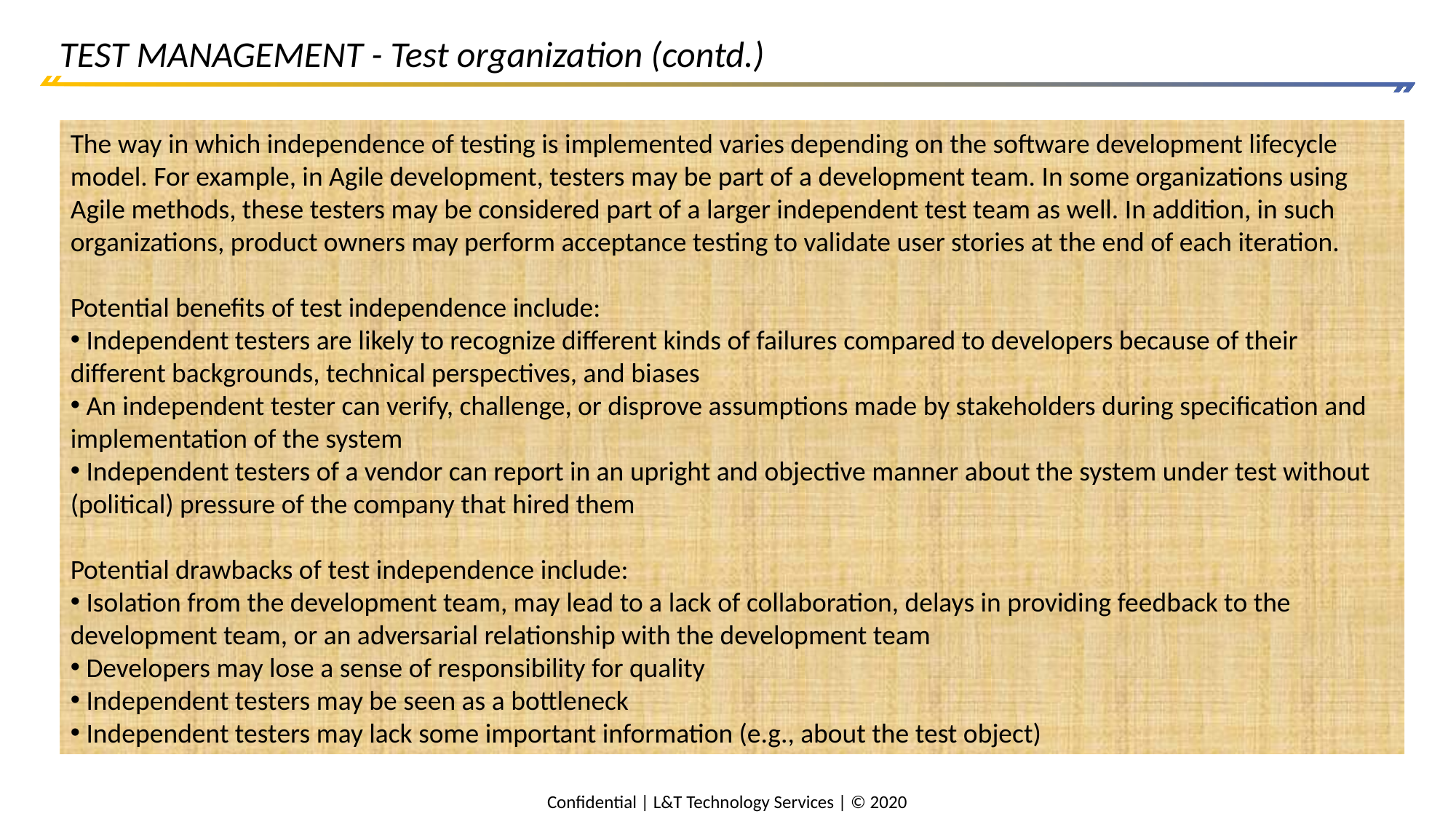

# TEST MANAGEMENT - Test organization (contd.)
The way in which independence of testing is implemented varies depending on the software development lifecycle model. For example, in Agile development, testers may be part of a development team. In some organizations using Agile methods, these testers may be considered part of a larger independent test team as well. In addition, in such organizations, product owners may perform acceptance testing to validate user stories at the end of each iteration.

Potential benefits of test independence include:
 Independent testers are likely to recognize different kinds of failures compared to developers because of their different backgrounds, technical perspectives, and biases
 An independent tester can verify, challenge, or disprove assumptions made by stakeholders during specification and implementation of the system
 Independent testers of a vendor can report in an upright and objective manner about the system under test without (political) pressure of the company that hired them

Potential drawbacks of test independence include:
 Isolation from the development team, may lead to a lack of collaboration, delays in providing feedback to the development team, or an adversarial relationship with the development team
 Developers may lose a sense of responsibility for quality
 Independent testers may be seen as a bottleneck
 Independent testers may lack some important information (e.g., about the test object)